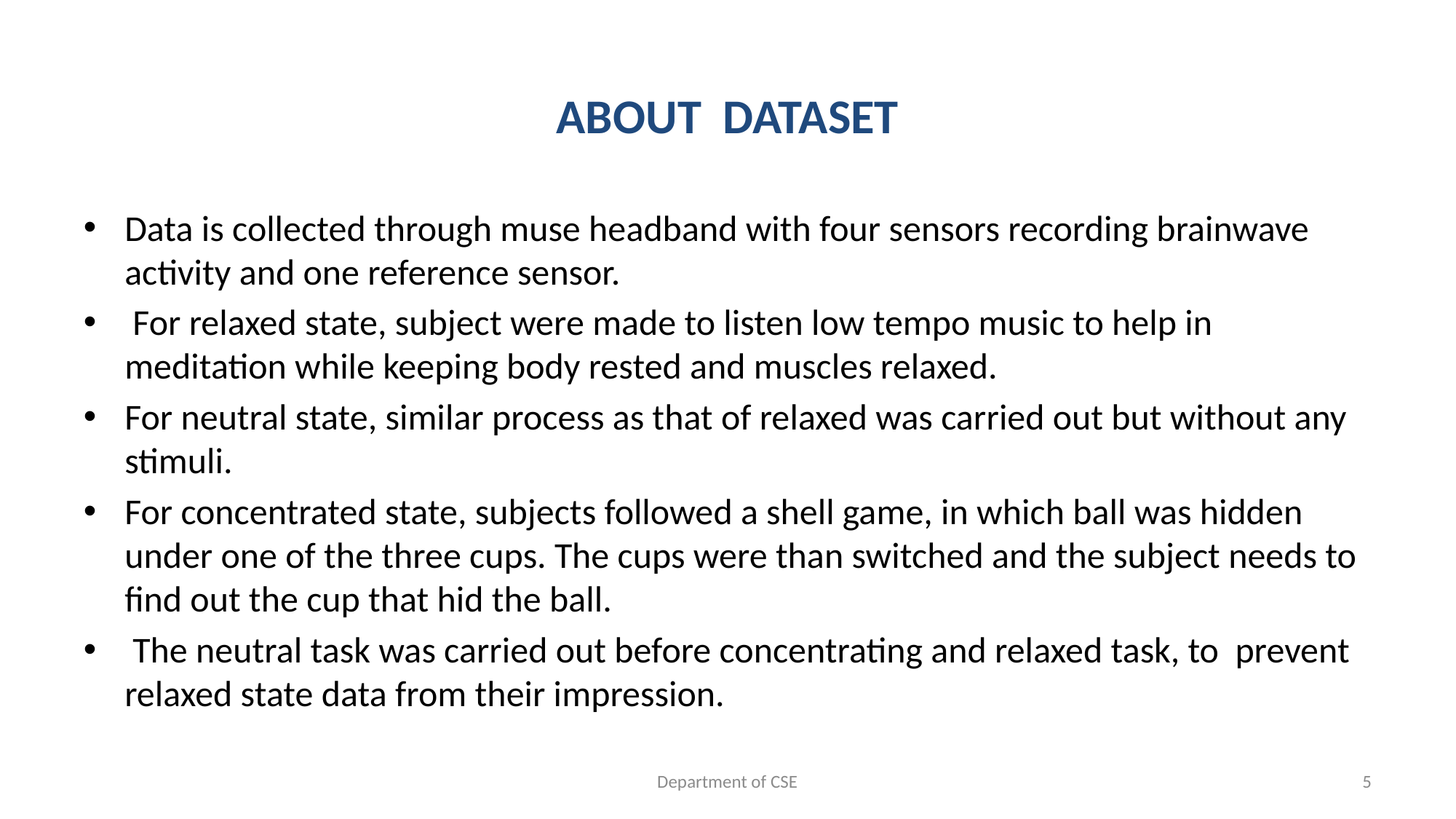

# ABOUT  DATASET
Data is collected through muse headband with four sensors recording brainwave activity and one reference sensor.
 For relaxed state, subject were made to listen low tempo music to help in meditation while keeping body rested and muscles relaxed.
For neutral state, similar process as that of relaxed was carried out but without any stimuli.
For concentrated state, subjects followed a shell game, in which ball was hidden under one of the three cups. The cups were than switched and the subject needs to find out the cup that hid the ball.
 The neutral task was carried out before concentrating and relaxed task, to  prevent relaxed state data from their impression.

Department of CSE
5